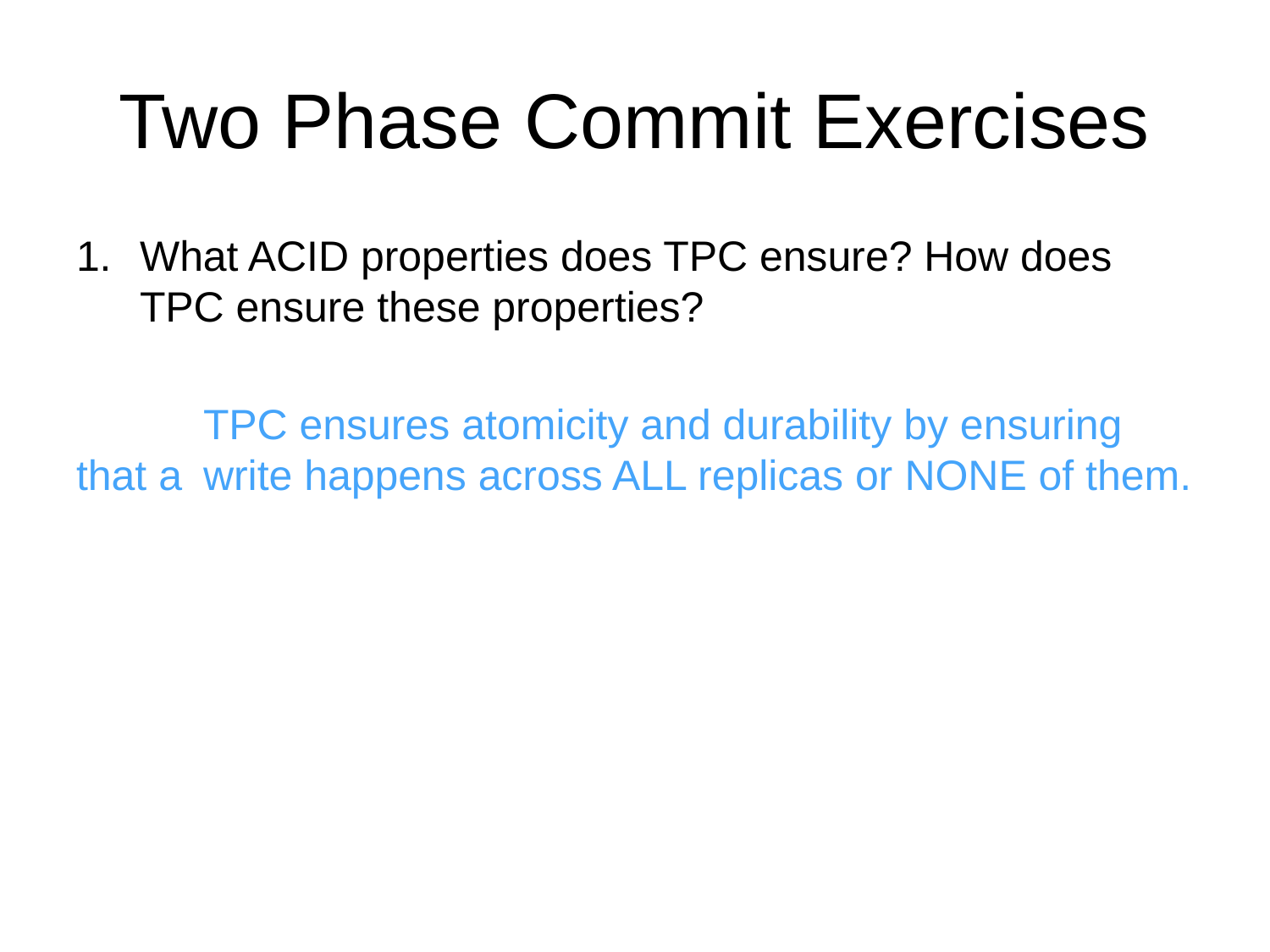

# Two Phase Commit Exercises
What ACID properties does TPC ensure? How does TPC ensure these properties?

	TPC ensures atomicity and durability by ensuring that a 	write happens across ALL replicas or NONE of them.